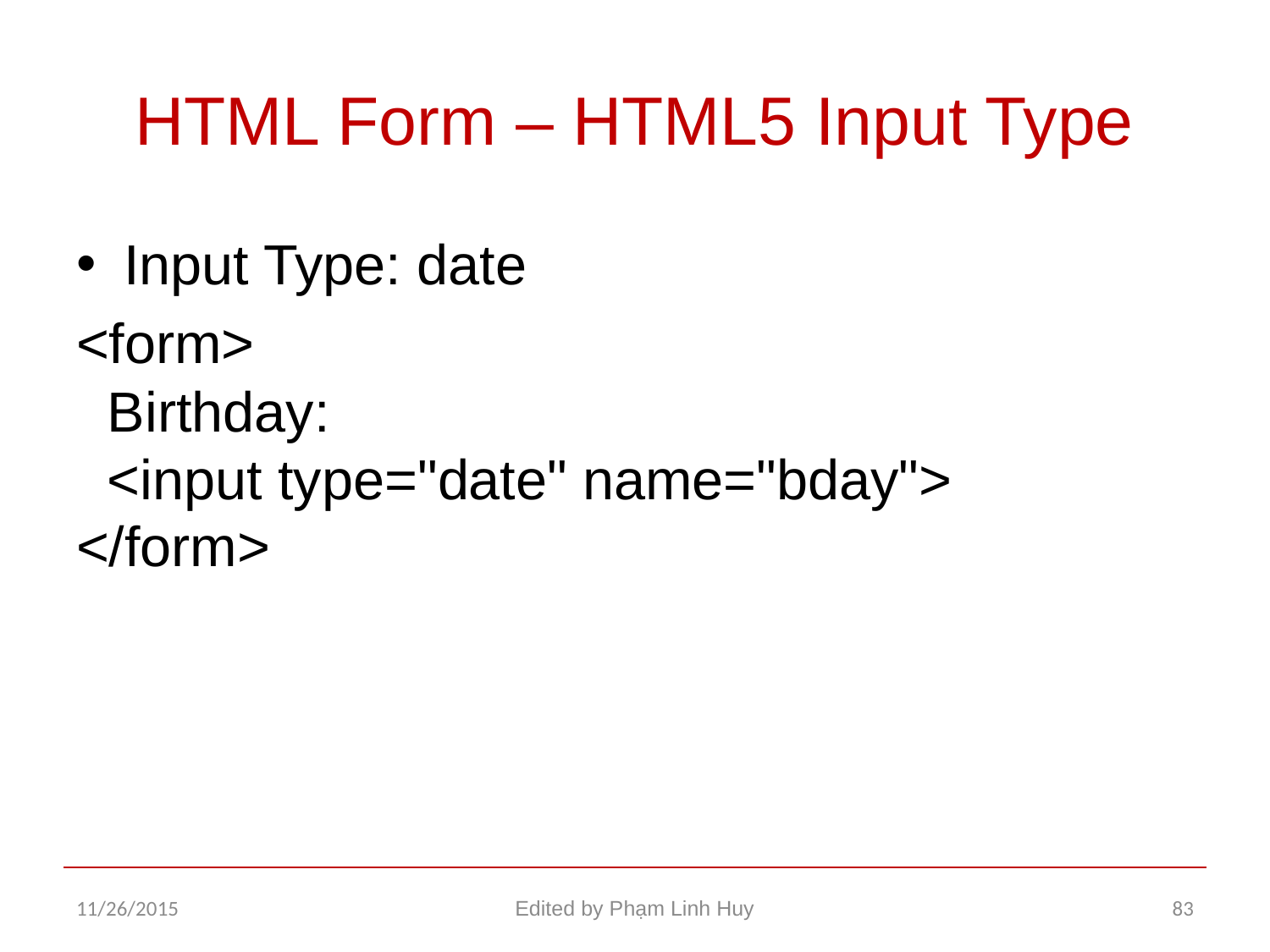

# HTML Form – HTML5 Input Type
Input Type: date
<form>
  Birthday:
  <input type="date" name="bday">
</form>
11/26/2015
Edited by Phạm Linh Huy
83